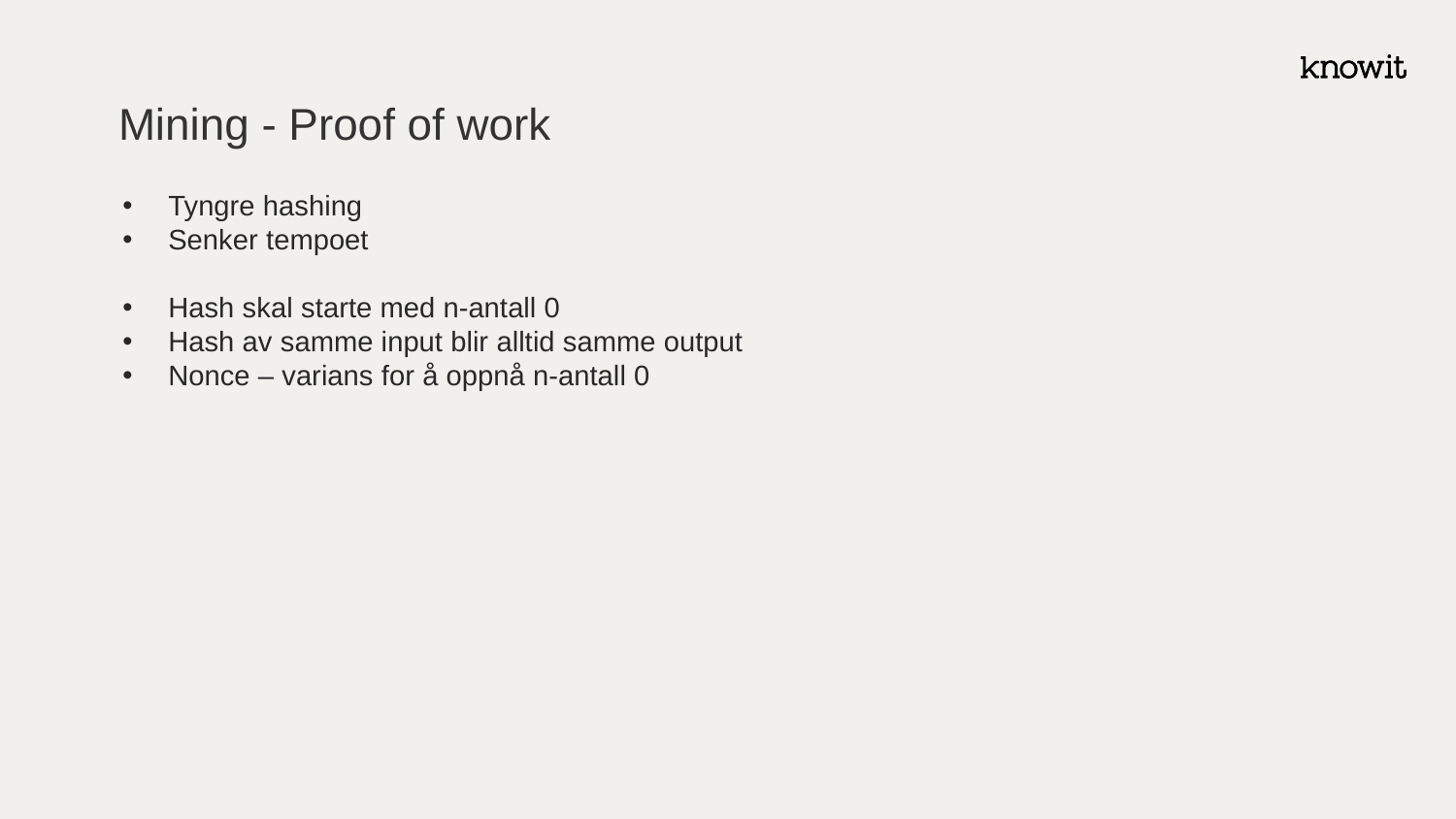

# Mining - Proof of work
Tyngre hashing
Senker tempoet

Hash skal starte med n-antall 0
Hash av samme input blir alltid samme output
Nonce – varians for å oppnå n-antall 0